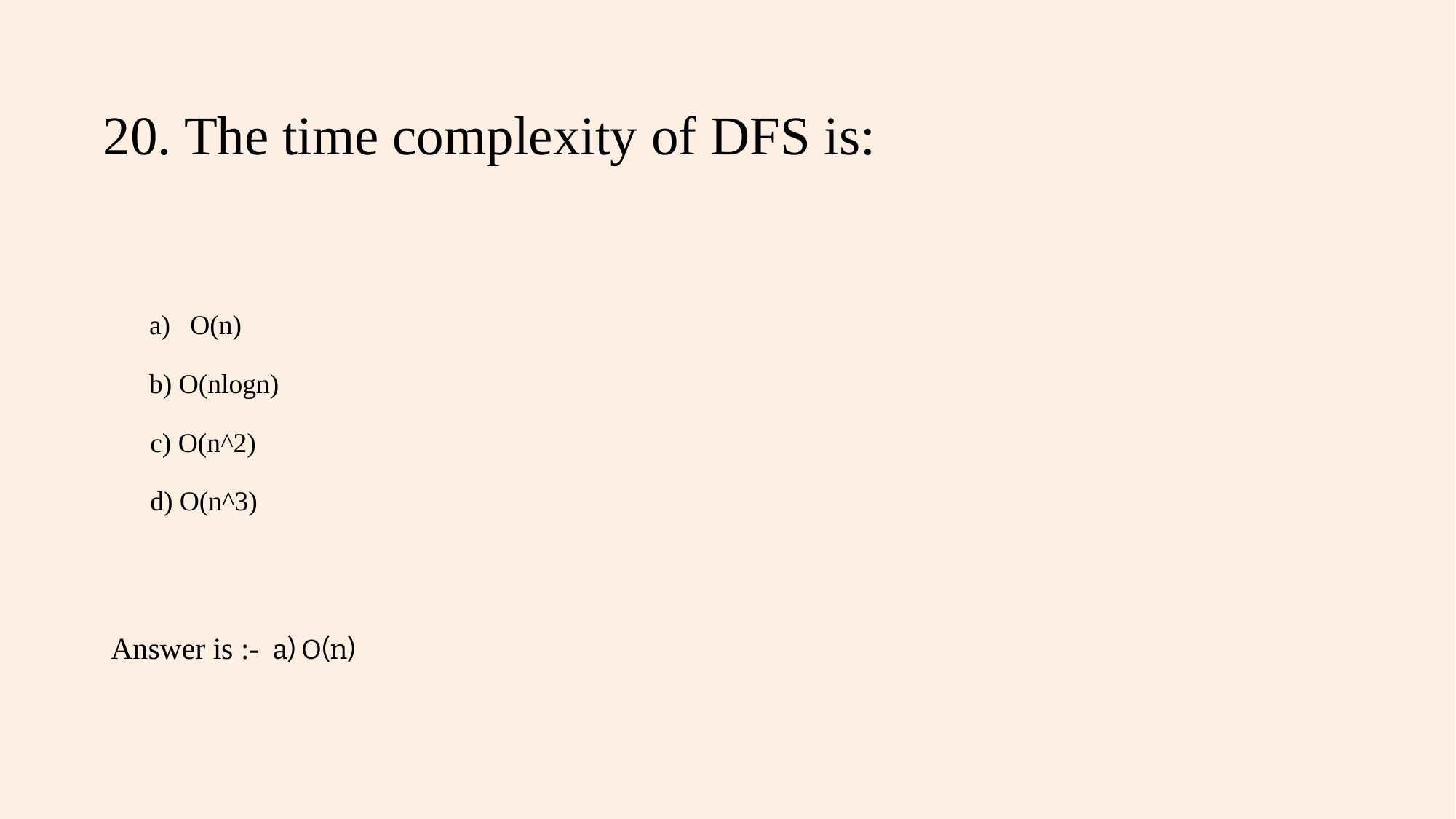

# 20. The time complexity of DFS is:
O(n)

b) O(nlogn)

        c) O(n^2)

        d) O(n^3)
Answer is :-  a) O(n)